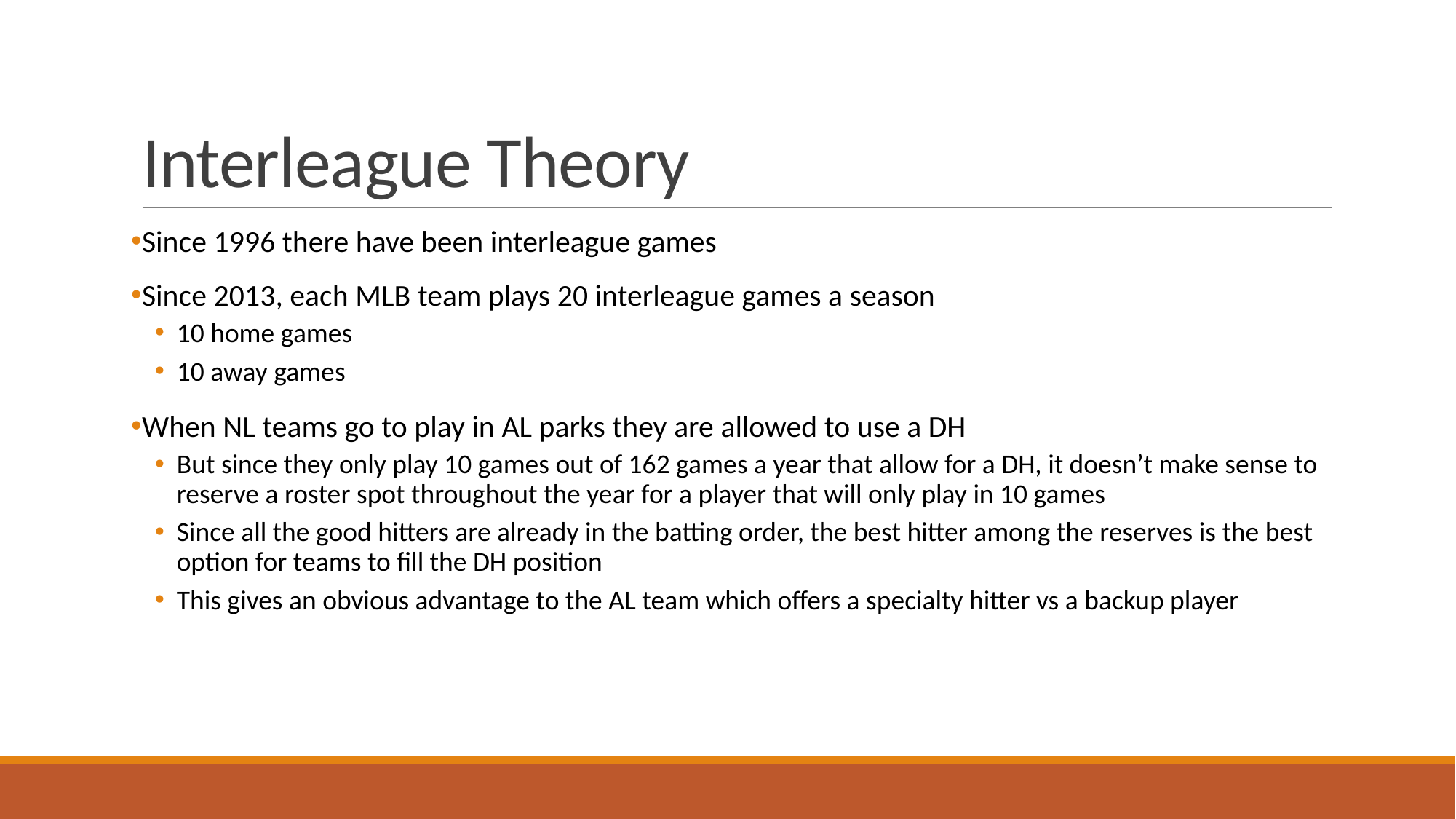

# Interleague Theory
Since 1996 there have been interleague games
Since 2013, each MLB team plays 20 interleague games a season
10 home games
10 away games
When NL teams go to play in AL parks they are allowed to use a DH
But since they only play 10 games out of 162 games a year that allow for a DH, it doesn’t make sense to reserve a roster spot throughout the year for a player that will only play in 10 games
Since all the good hitters are already in the batting order, the best hitter among the reserves is the best option for teams to fill the DH position
This gives an obvious advantage to the AL team which offers a specialty hitter vs a backup player